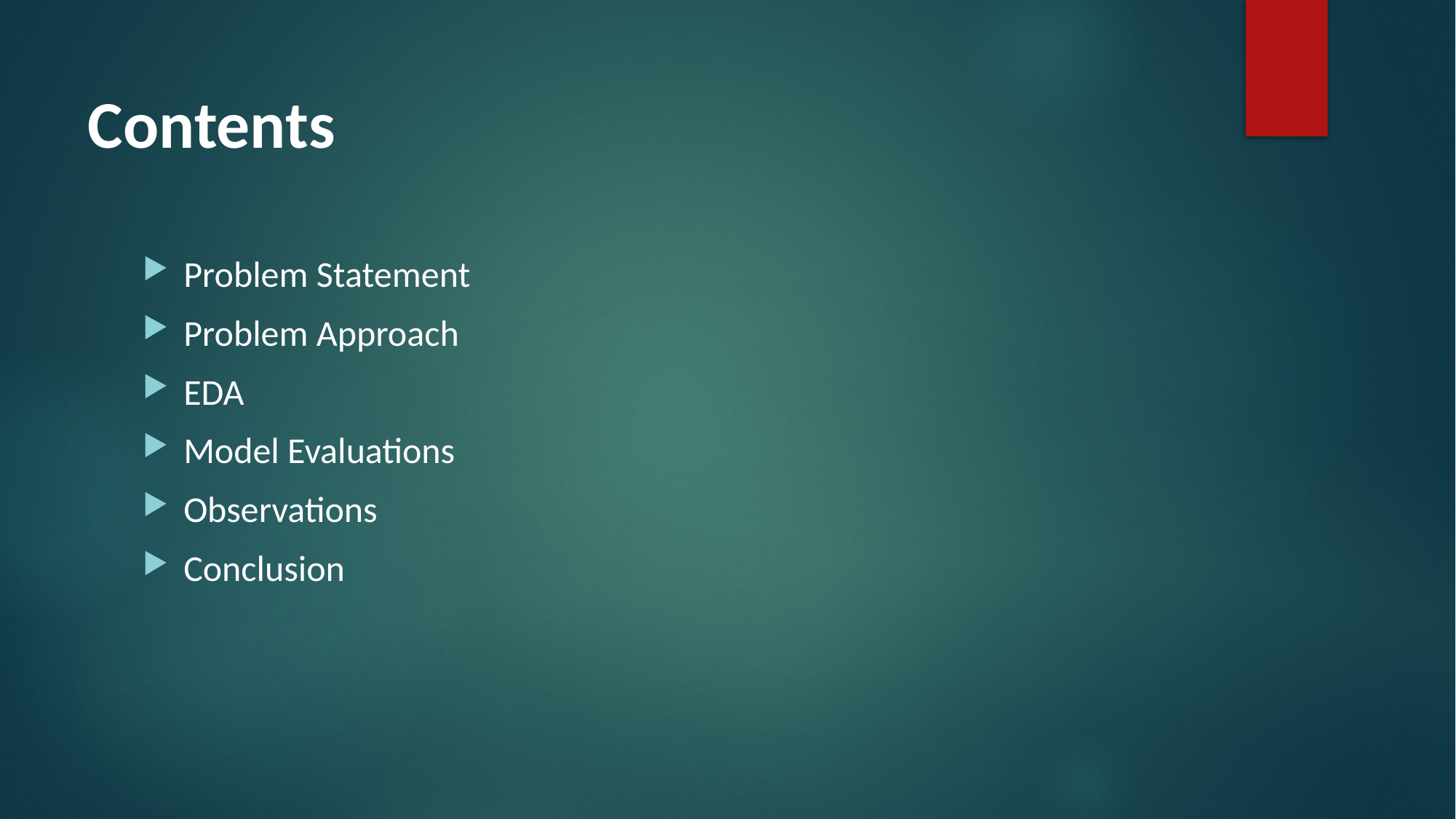

# Contents
Problem Statement
Problem Approach
EDA
Model Evaluations
Observations
Conclusion